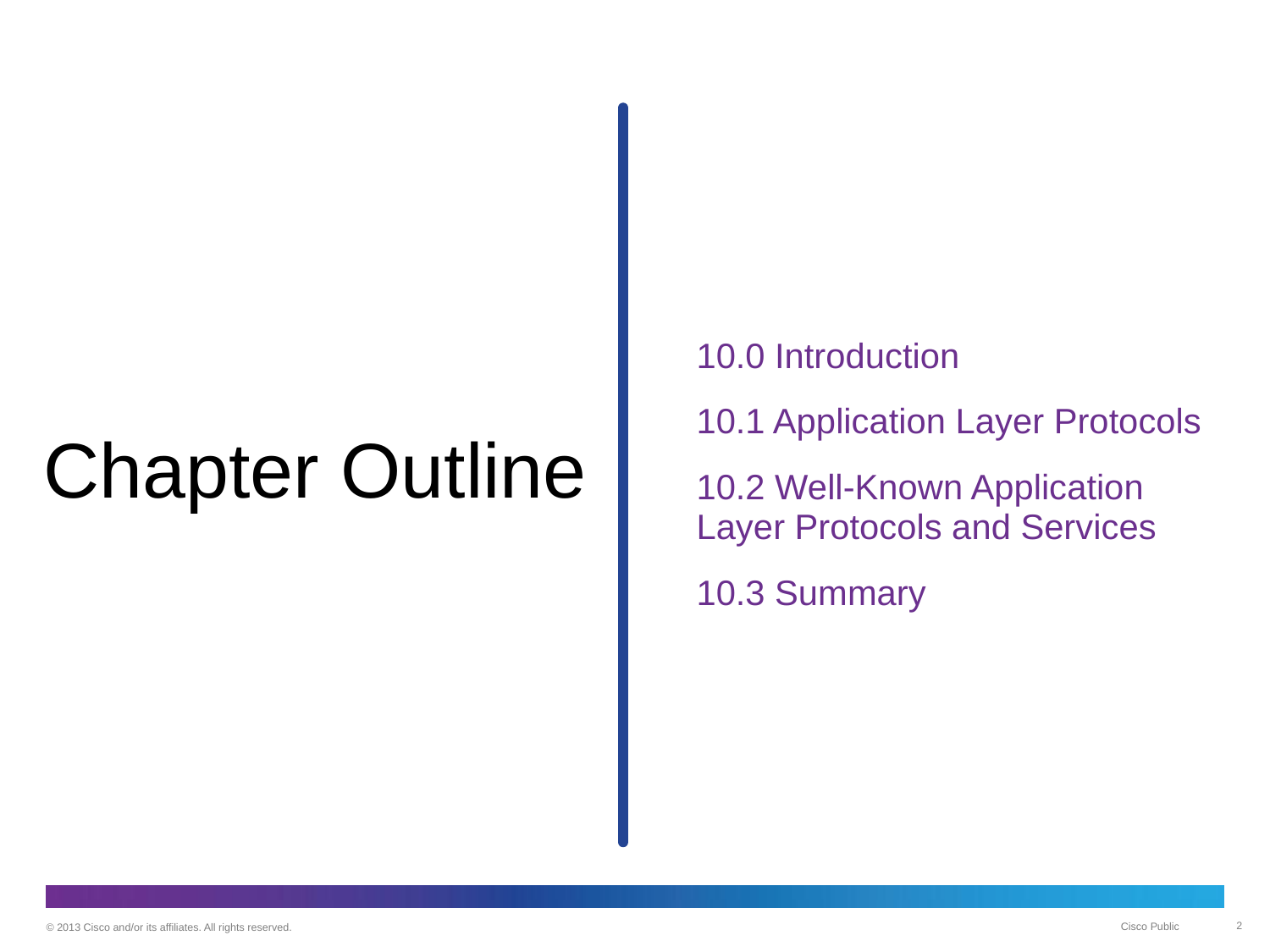

10.0 Introduction
10.1 Application Layer Protocols
10.2 Well-Known Application Layer Protocols and Services
10.3 Summary
# Chapter Outline